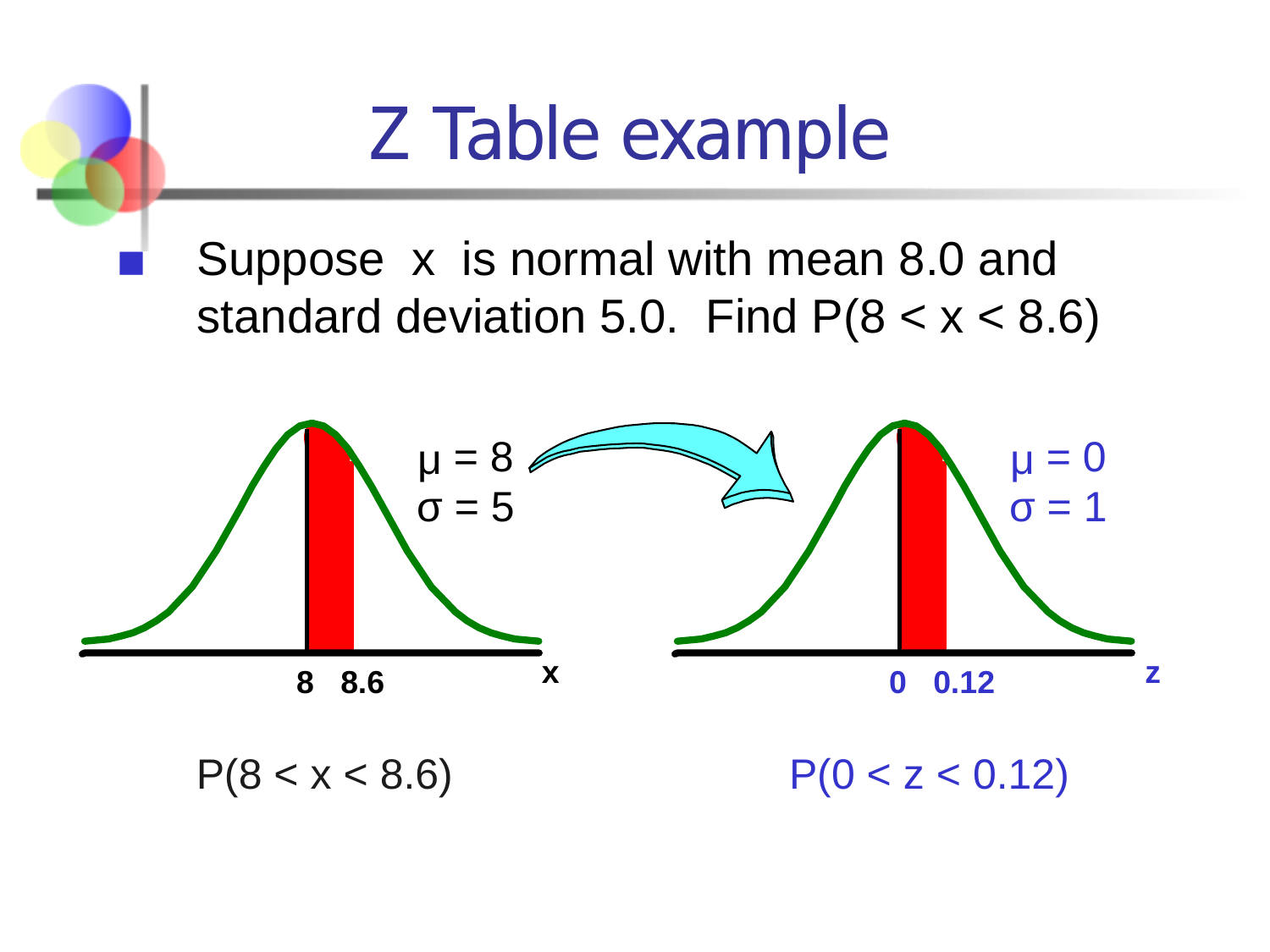

Z Table example
Suppose  x  is normal with mean 8.0 and standard deviation 5.0.  Find P(8 < x < 8.6)

 = 8
σ = 5

 = 0
σ = 1

x
z

 8
8.6
 0
0.12
   P(8 < x < 8.6)
   P(0 < z < 0.12)